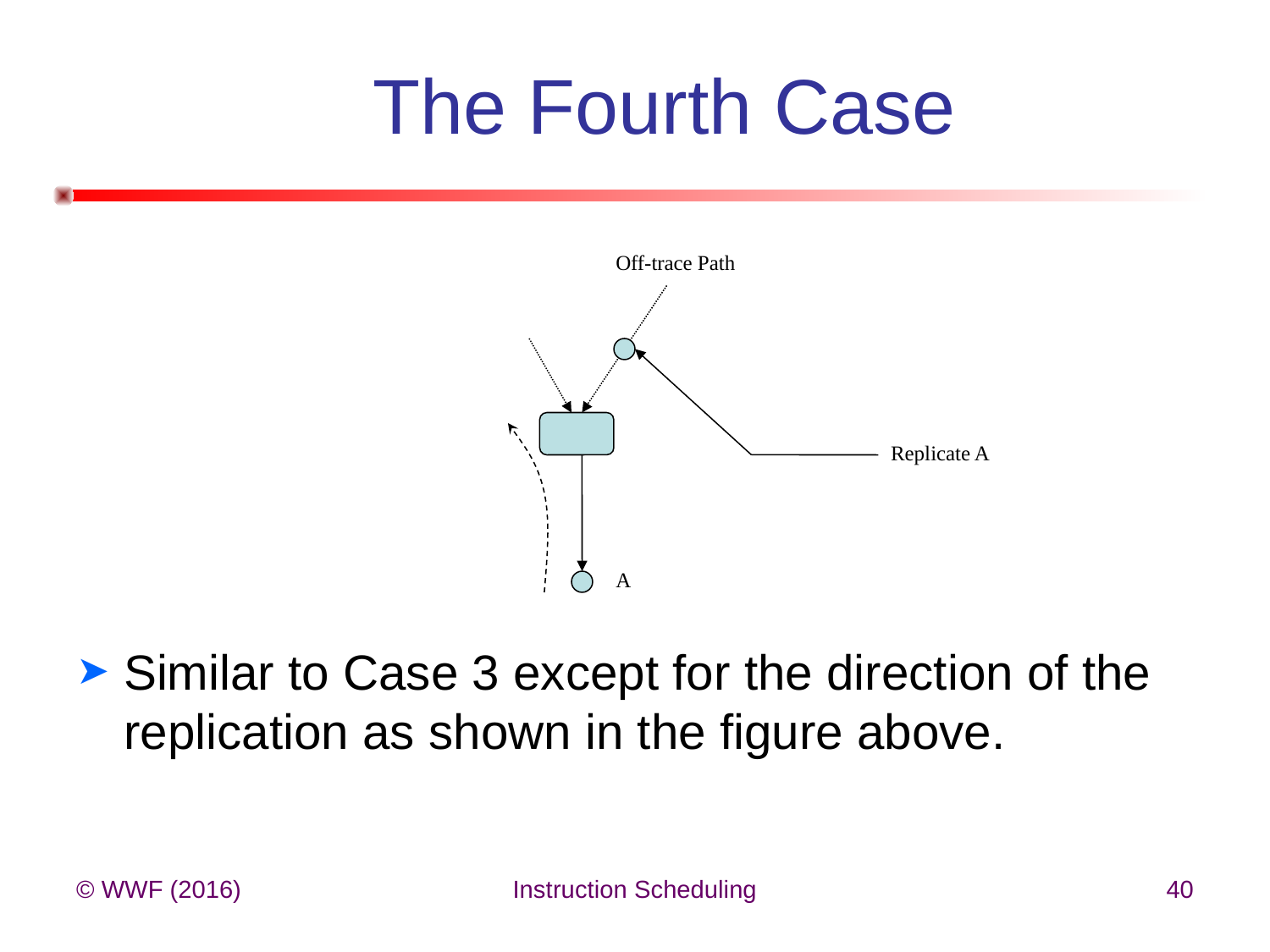

# The Fourth Case
    Off-trace Path

Replicate A

A

Similar to Case 3 except for the direction of the replication as shown in the figure above.
© WWF (2016)
Instruction Scheduling
40